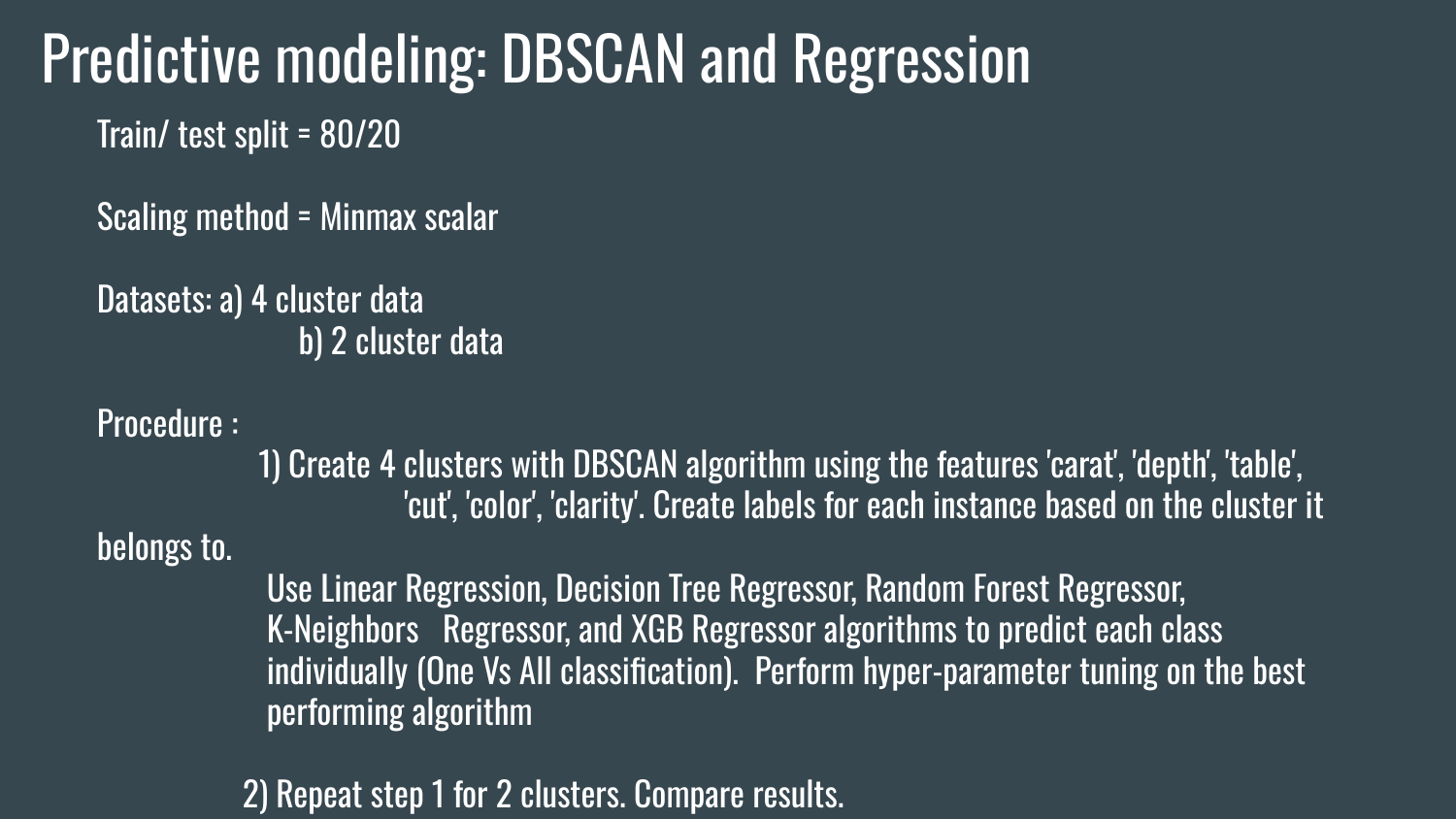

Predictive modeling: DBSCAN and Regression

Train/ test split = 80/20

Scaling method = Minmax scalar

Datasets: a) 4 cluster data
	       b) 2 cluster data

Procedure :
  1) Create 4 clusters with DBSCAN algorithm using the features 'carat', 'depth', 'table',
		  'cut', 'color', 'clarity'. Create labels for each instance based on the cluster it belongs to.
   Use Linear Regression, Decision Tree Regressor, Random Forest Regressor,
   K-Neighbors   Regressor, and XGB Regressor algorithms to predict each class
   individually (One Vs All classification).  Perform hyper-parameter tuning on the best
   performing algorithm

2) Repeat step 1 for 2 clusters. Compare results.